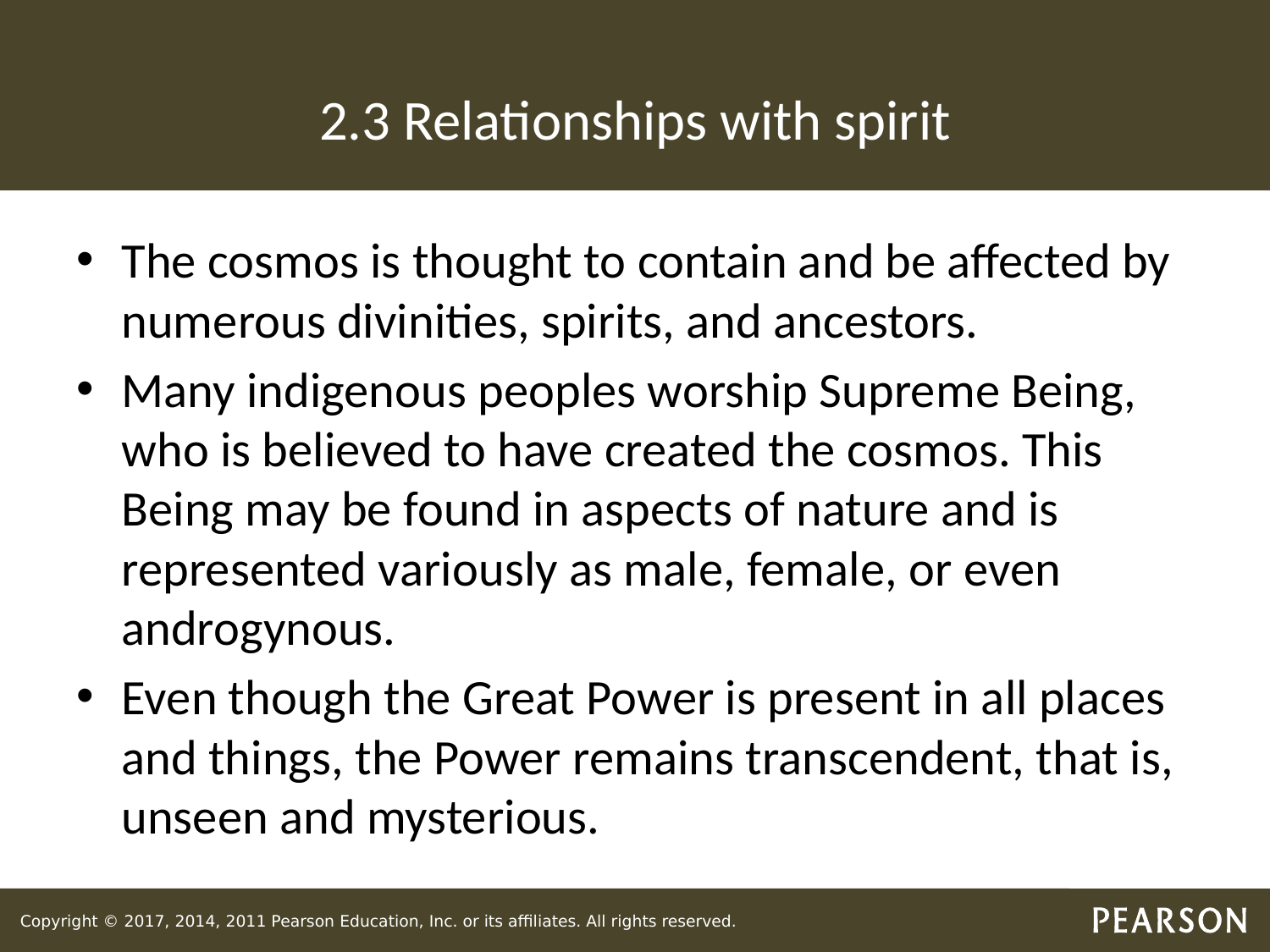

# 2.3 Relationships with spirit
The cosmos is thought to contain and be affected by numerous divinities, spirits, and ancestors.
Many indigenous peoples worship Supreme Being, who is believed to have created the cosmos. This Being may be found in aspects of nature and is represented variously as male, female, or even androgynous.
Even though the Great Power is present in all places and things, the Power remains transcendent, that is, unseen and mysterious.